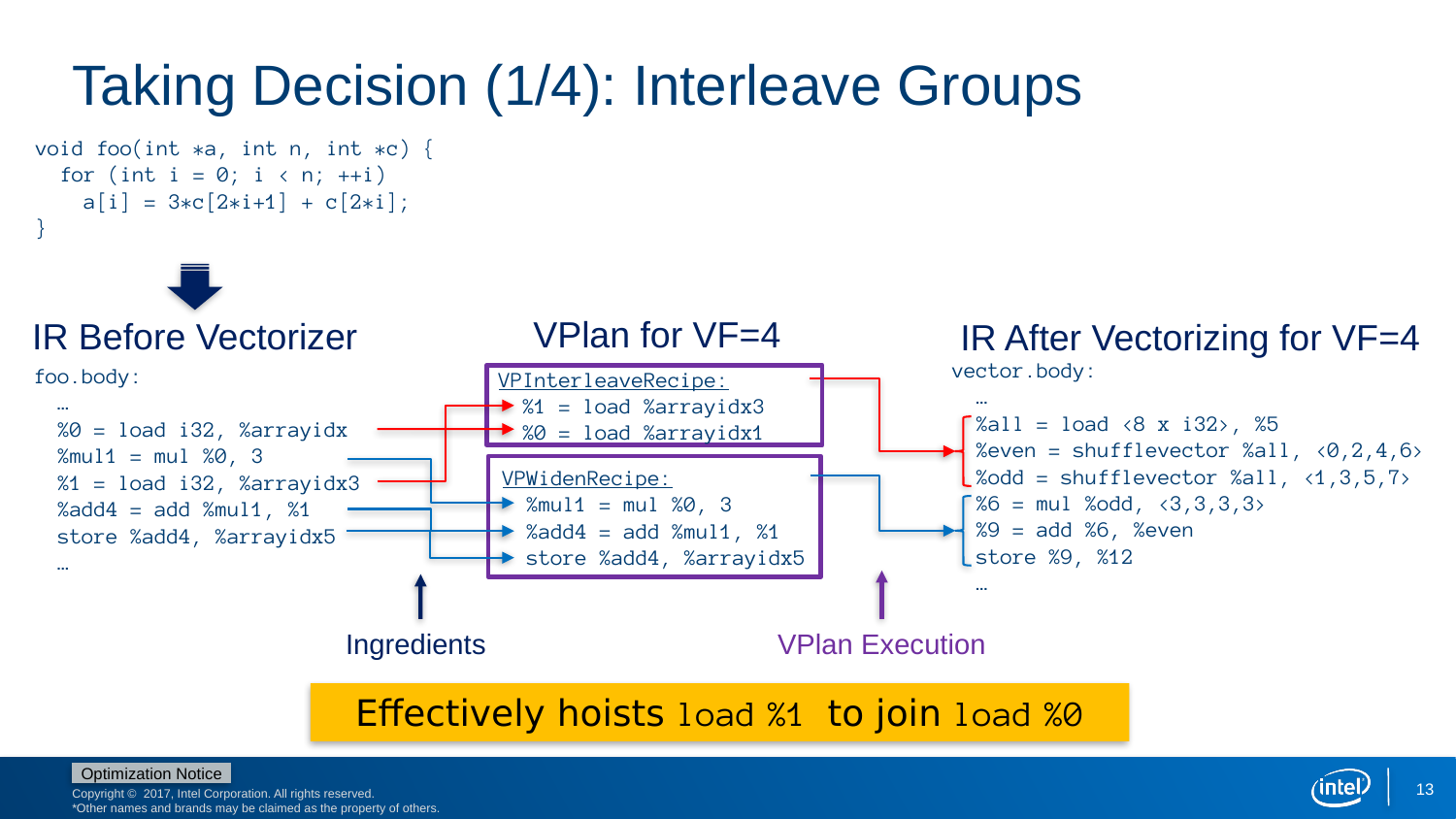

# Taking Decision (1/4): Interleave Groups
 void foo(int *a, int n, int *c) {
   for (int i = 0; i < n; ++i)
     a[i] = 3*c[2*i+1] + c[2*i];
 }

VPlan for VF=4
IR Before Vectorizer
IR After Vectorizing for VF=4
 vector.body:
   …
   %all = load <8 x i32>, %5
   %even = shufflevector %all, <0,2,4,6>
   %odd = shufflevector %all, <1,3,5,7>
   %6 = mul %odd, <3,3,3,3>
   %9 = add %6, %even
   store %9, %12
   …
 foo.body:
   …
   %0 = load i32, %arrayidx
   %mul1 = mul %0, 3
   %1 = load i32, %arrayidx3
   %add4 = add %mul1, %1
   store %add4, %arrayidx5
   …
 VPInterleaveRecipe:
   %1 = load %arrayidx3
   %0 = load %arrayidx1

VPWidenRecipe:
  %mul1 = mul %0, 3
  %add4 = add %mul1, %1
  store %add4, %arrayidx5

Ingredients
VPlan Execution
Effectively hoists load %1 to join load %0
13